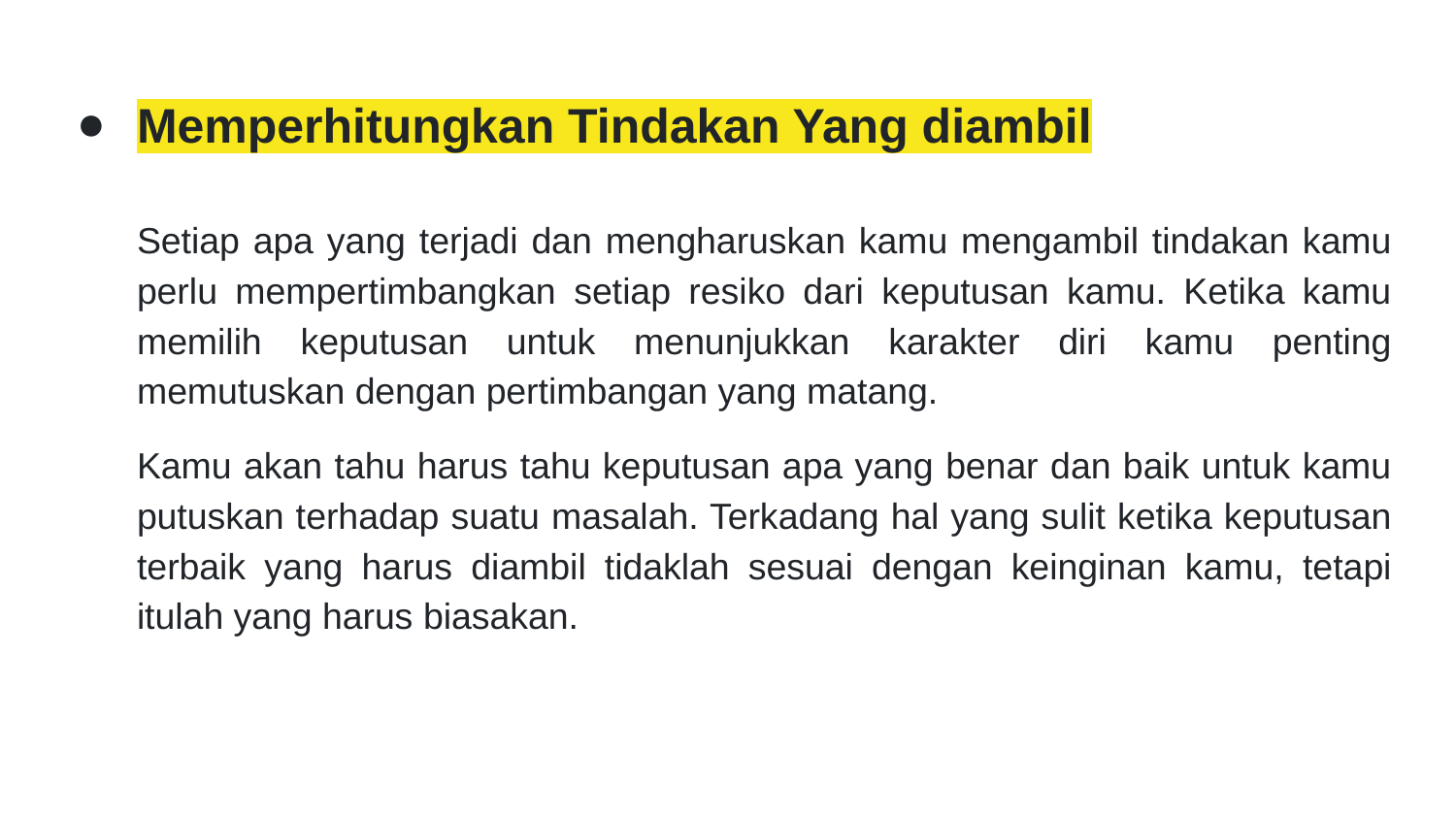

# Memperhitungkan Tindakan Yang diambil
Setiap apa yang terjadi dan mengharuskan kamu mengambil tindakan kamu perlu mempertimbangkan setiap resiko dari keputusan kamu. Ketika kamu memilih keputusan untuk menunjukkan karakter diri kamu penting memutuskan dengan pertimbangan yang matang.
Kamu akan tahu harus tahu keputusan apa yang benar dan baik untuk kamu putuskan terhadap suatu masalah. Terkadang hal yang sulit ketika keputusan terbaik yang harus diambil tidaklah sesuai dengan keinginan kamu, tetapi itulah yang harus biasakan.